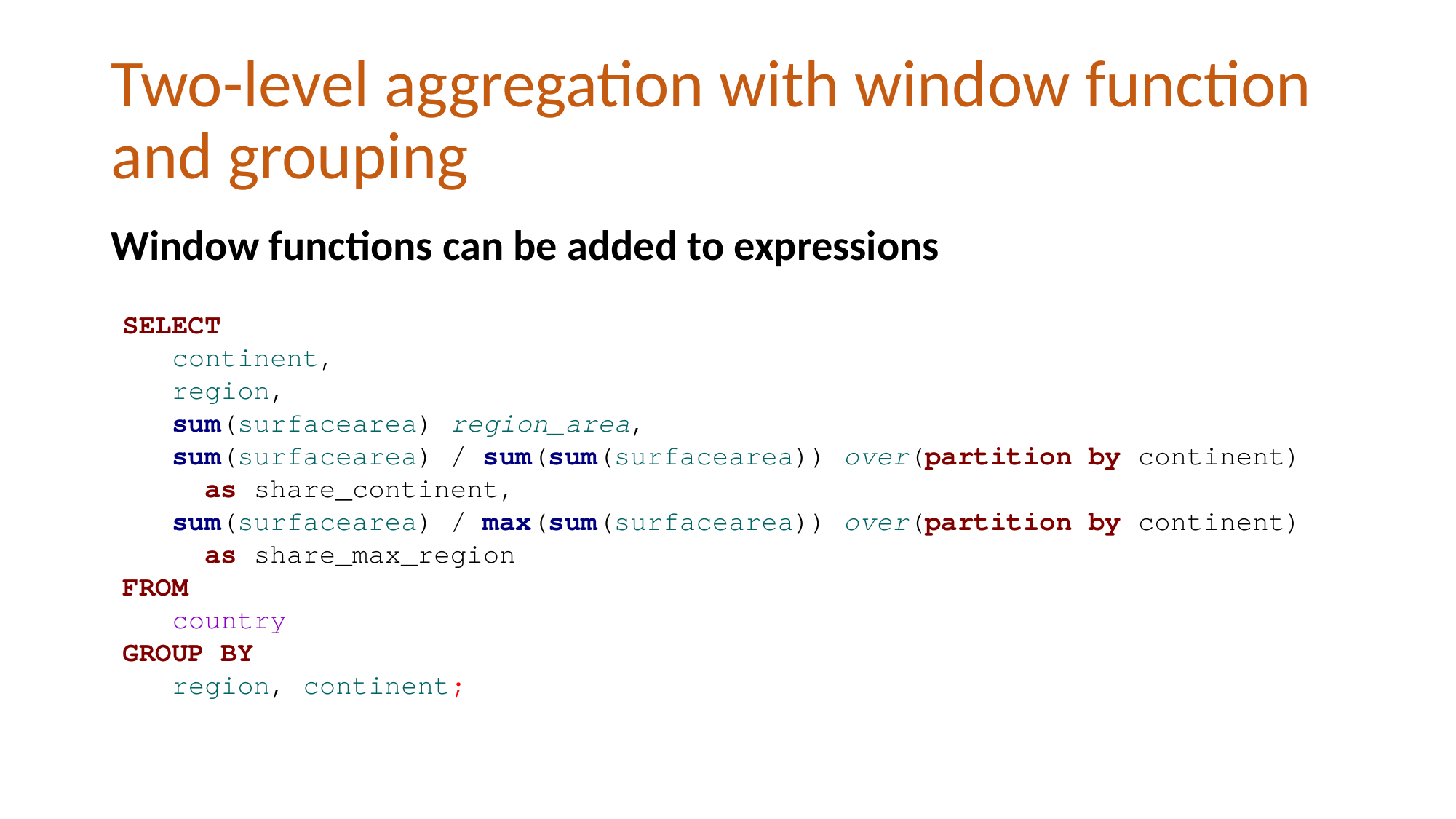

# Two-level aggregation with window function and grouping

Window functions can be added to expressions
SELECT
   continent,
   region,
   sum(surfacearea) region_area,
   sum(surfacearea) / sum(sum(surfacearea)) over(partition by continent)
     as share_continent,
   sum(surfacearea) / max(sum(surfacearea)) over(partition by continent)
     as share_max_region
FROM
   country
GROUP BY
   region, continent;